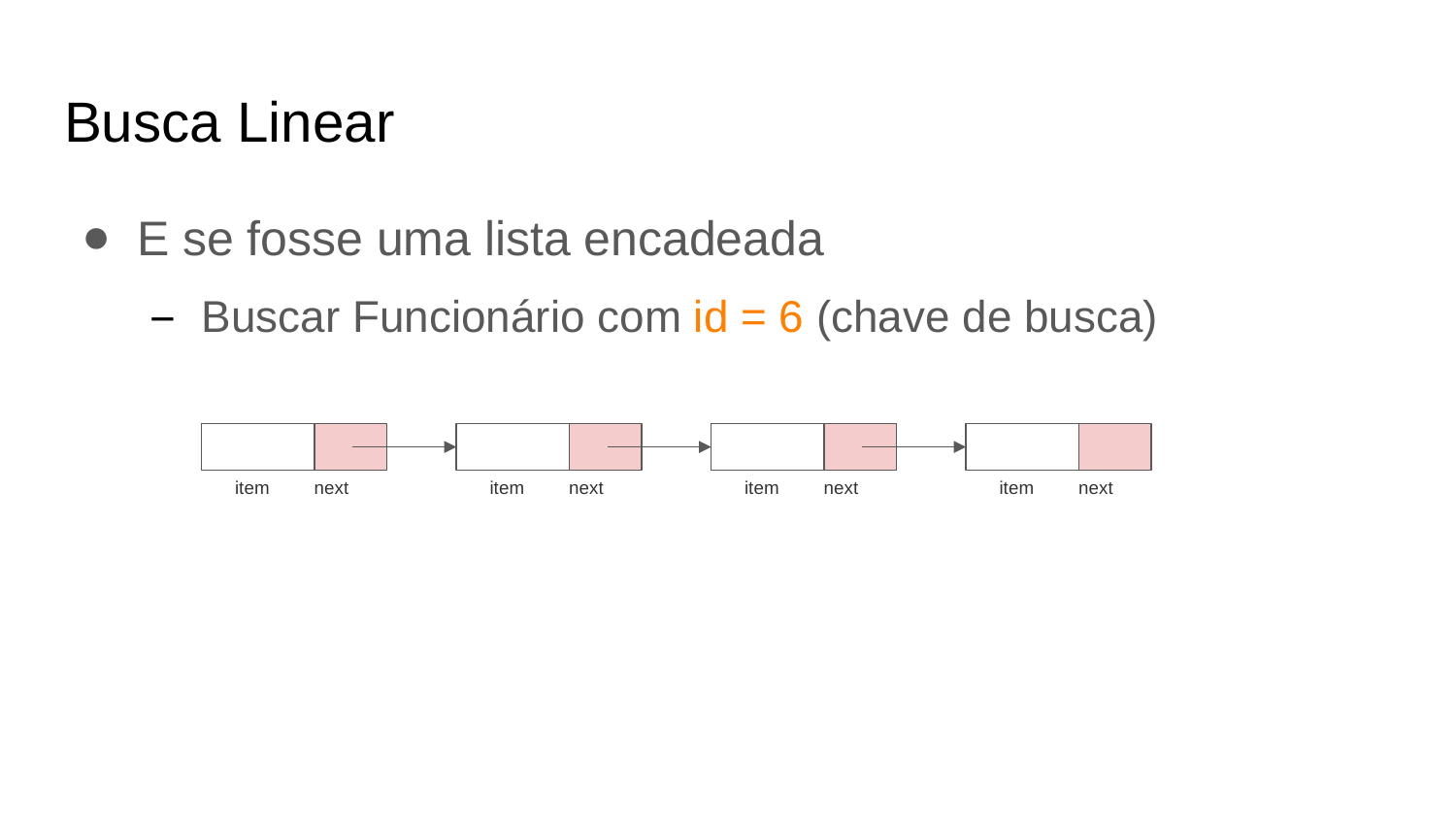

Busca Linear
E se fosse uma lista encadeada
Buscar Funcionário com id = 6 (chave de busca)

item
next

item
next

item
next

item
next